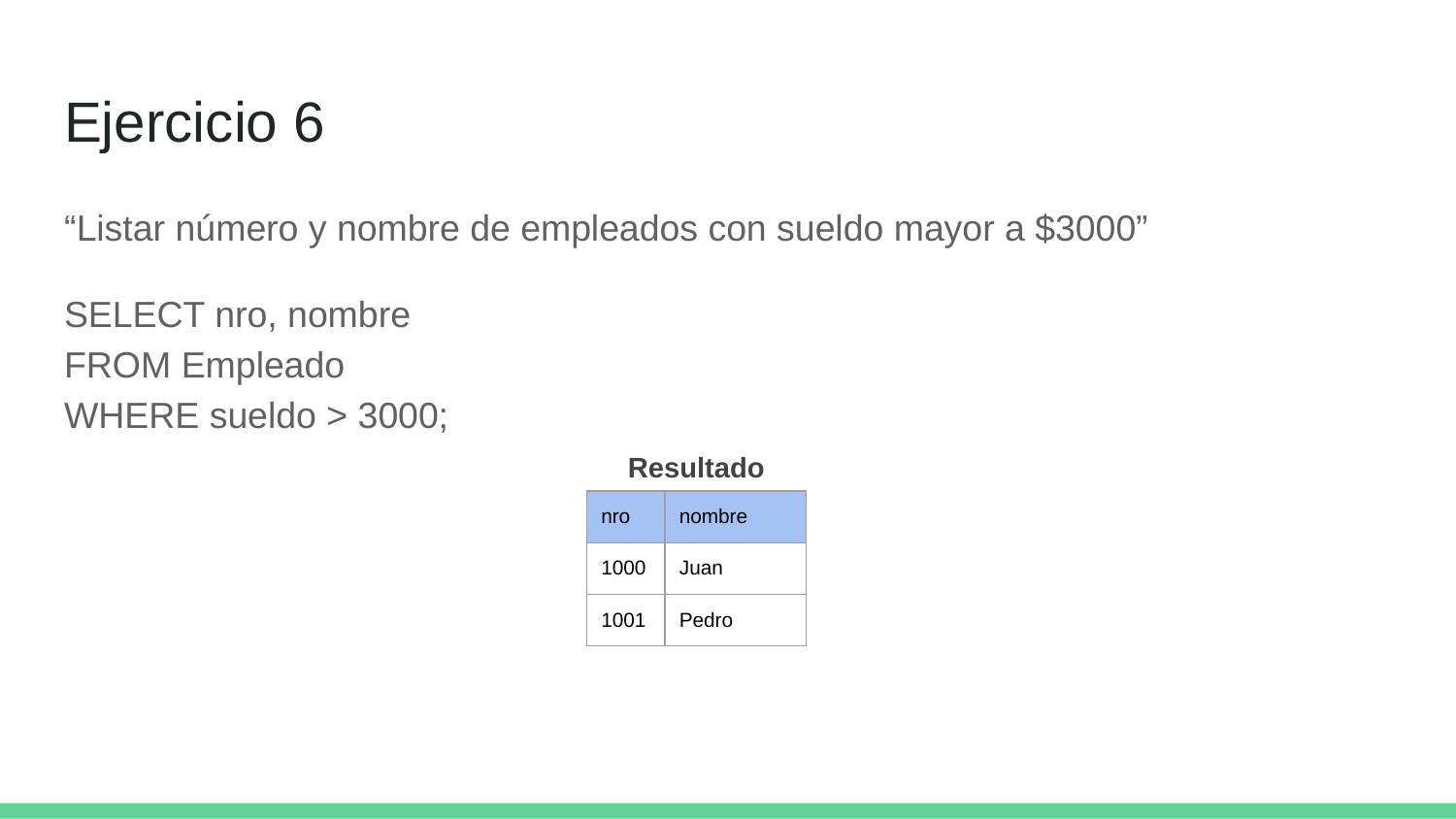

# Ejercicio 6
“Listar número y nombre de empleados con sueldo mayor a $3000”
SELECT nro, nombre
FROM Empleado
WHERE sueldo > 3000;
Resultado
| nro | nombre |
| --- | --- |
| 1000 | Juan |
| 1001 | Pedro |